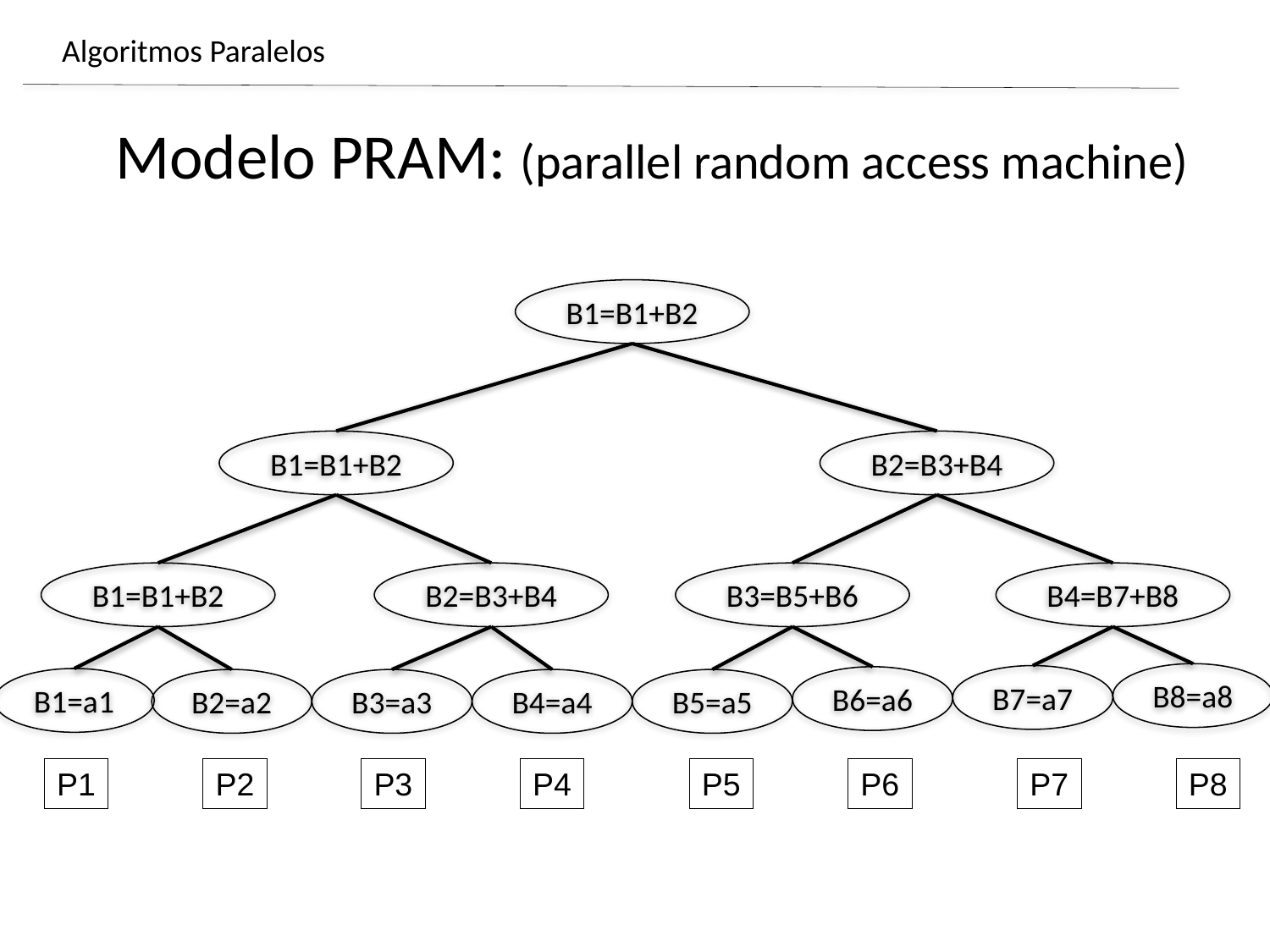

# Algoritmos Paralelos
Modelo PRAM: (parallel random access machine)
B1=B1+B2
B1=B1+B2
B2=B3+B4
B1=B1+B2
B2=B3+B4
B3=B5+B6
B4=B7+B8
B8=a8
B7=a7
B6=a6
B1=a1
B2=a2
B3=a3
B4=a4
B5=a5
P1
P2
P3
P4
P5
P6
P7
P8